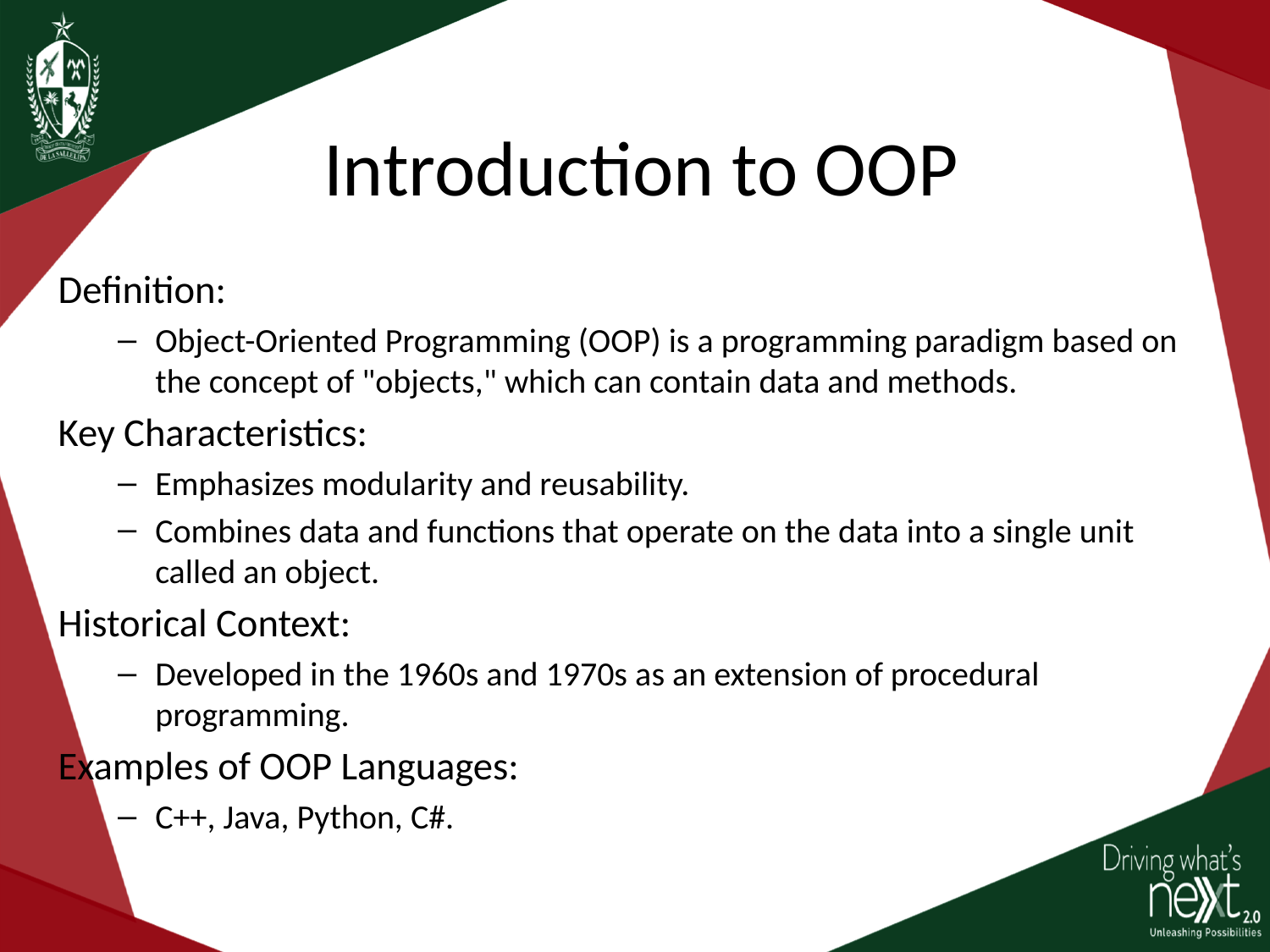

# Introduction to OOP
Definition:
Object-Oriented Programming (OOP) is a programming paradigm based on the concept of "objects," which can contain data and methods.
Key Characteristics:
Emphasizes modularity and reusability.
Combines data and functions that operate on the data into a single unit called an object.
Historical Context:
Developed in the 1960s and 1970s as an extension of procedural programming.
Examples of OOP Languages:
C++, Java, Python, C#.